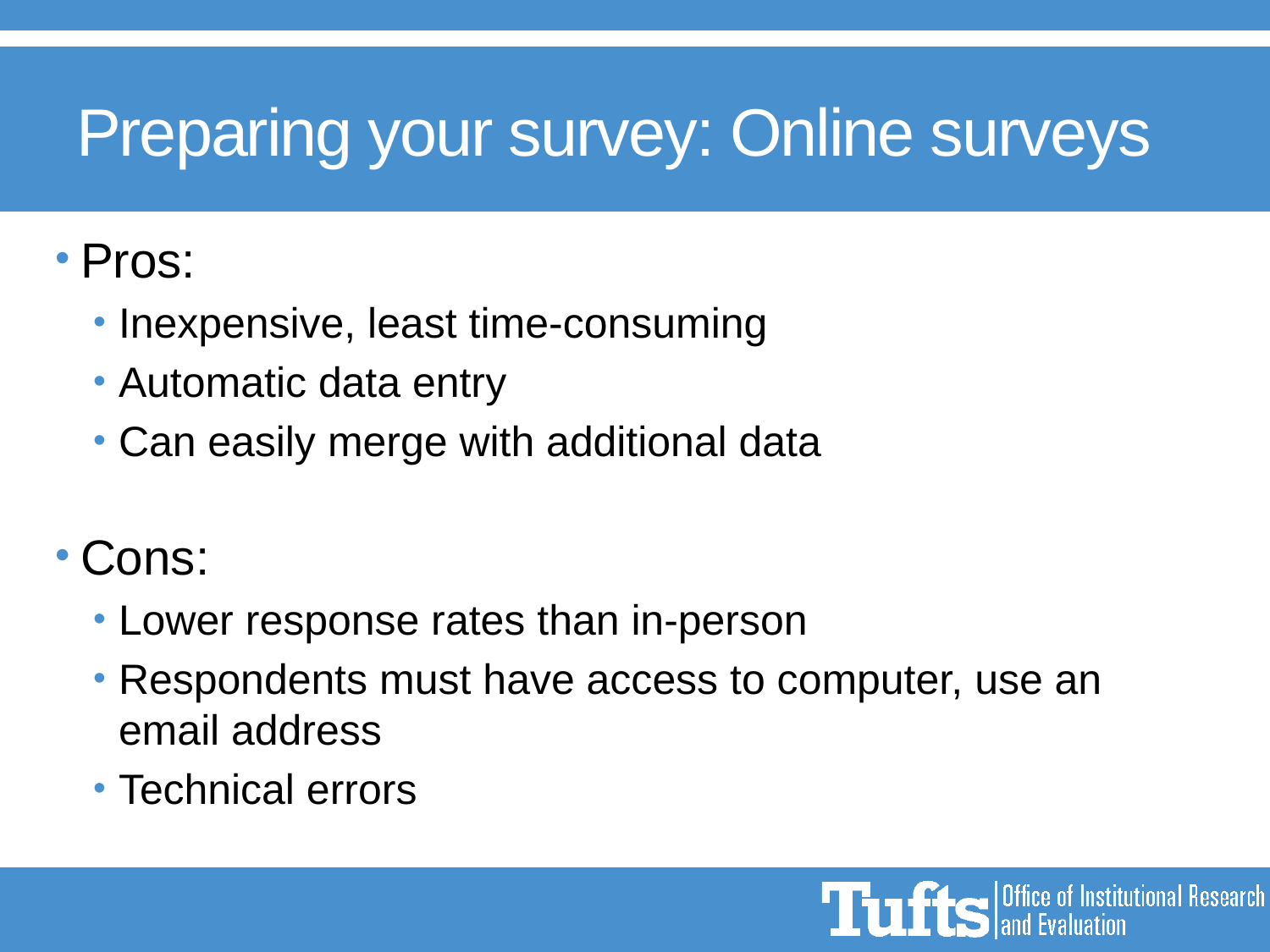

# Preparing your survey: Online surveys
Pros:
Inexpensive, least time-consuming
Automatic data entry
Can easily merge with additional data

Cons:
Lower response rates than in-person
Respondents must have access to computer, use an email address
Technical errors